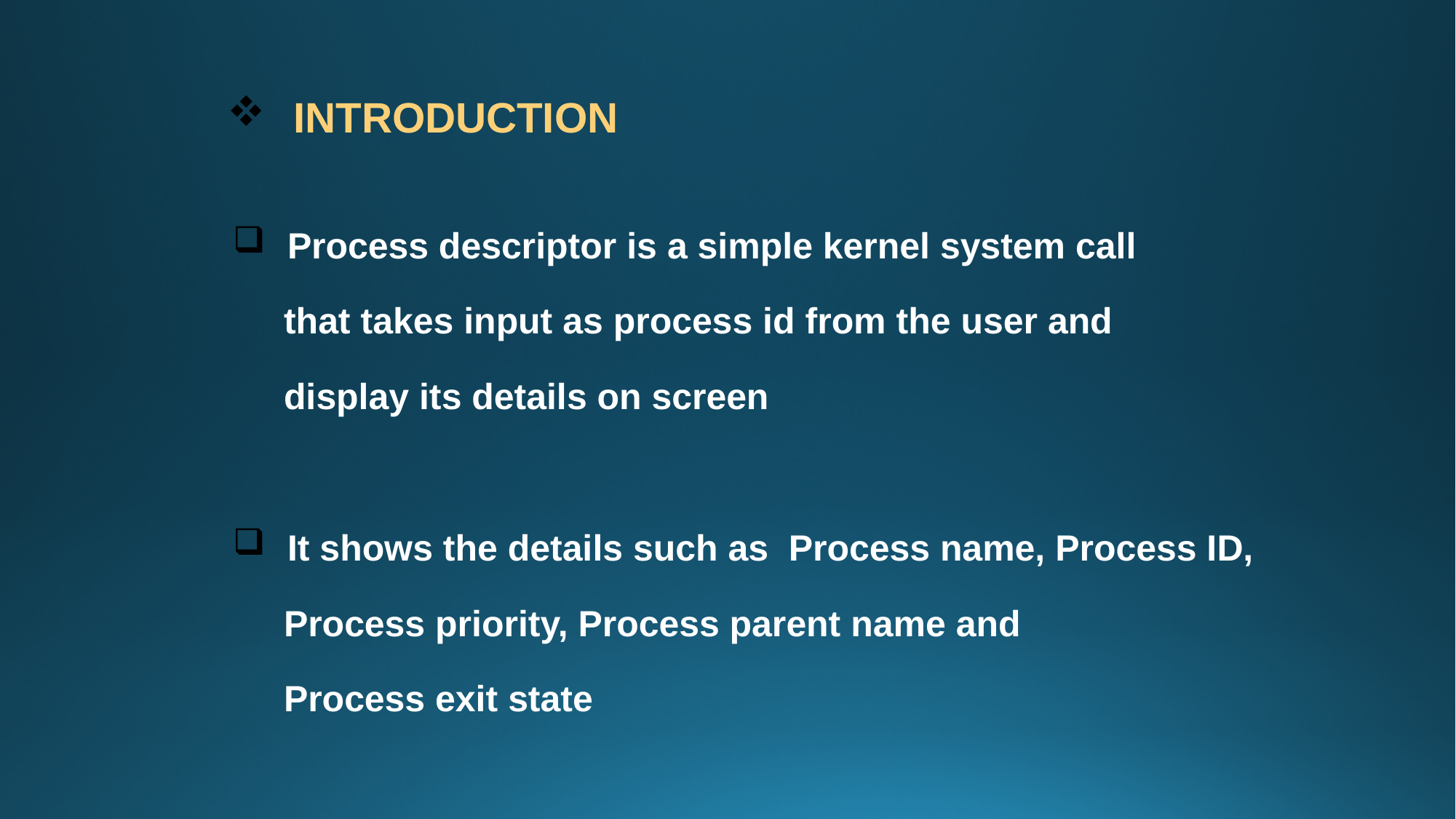

INTRODUCTION
Process descriptor is a simple kernel system call
     that takes input as process id from the user and
     display its details on screen

It shows the details such as  Process name, Process ID,
     Process priority, Process parent name and
     Process exit state